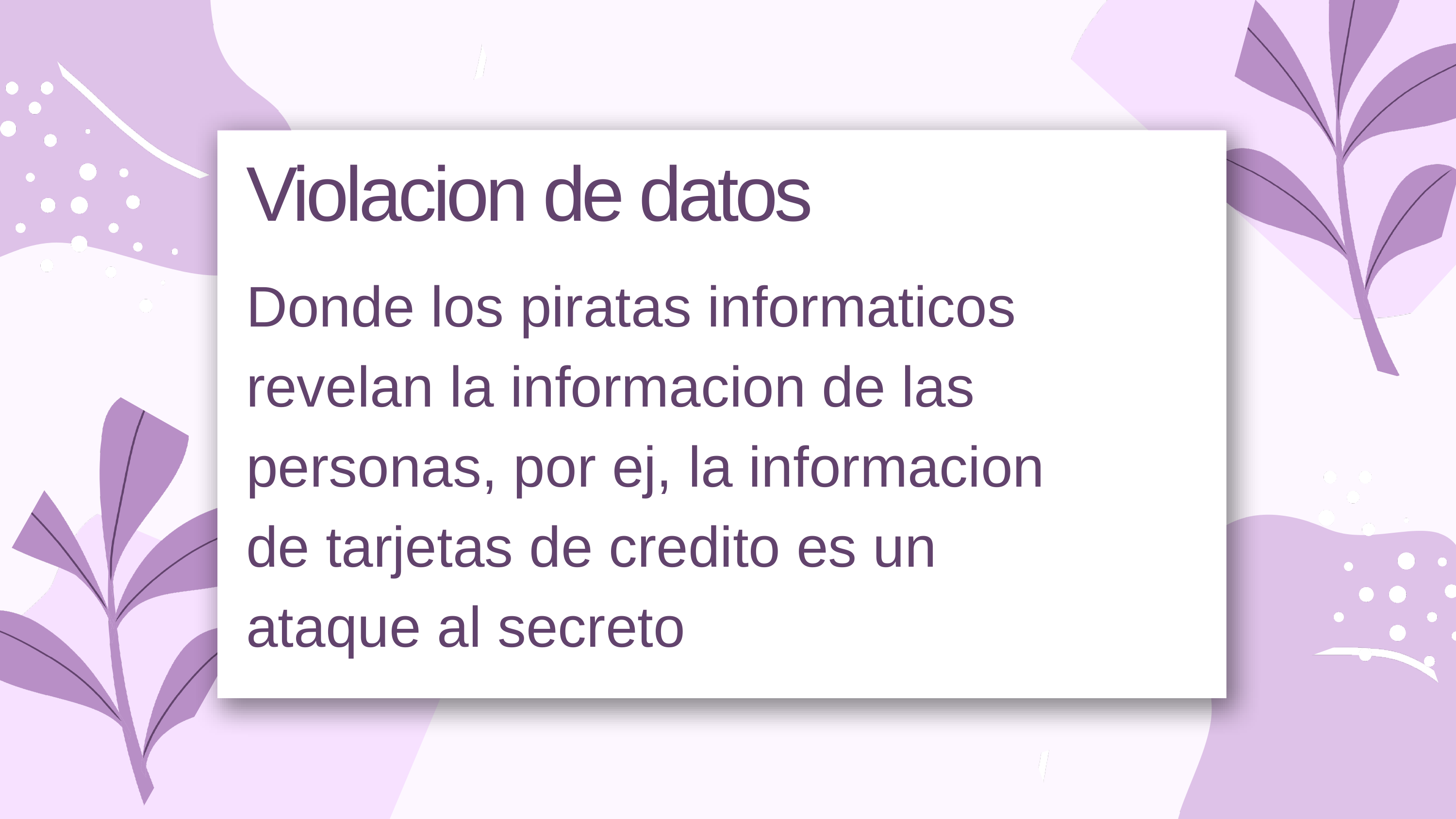

Violacion de datos
Donde los piratas informaticos revelan la informacion de las personas, por ej, la informacion de tarjetas de credito es un ataque al secreto